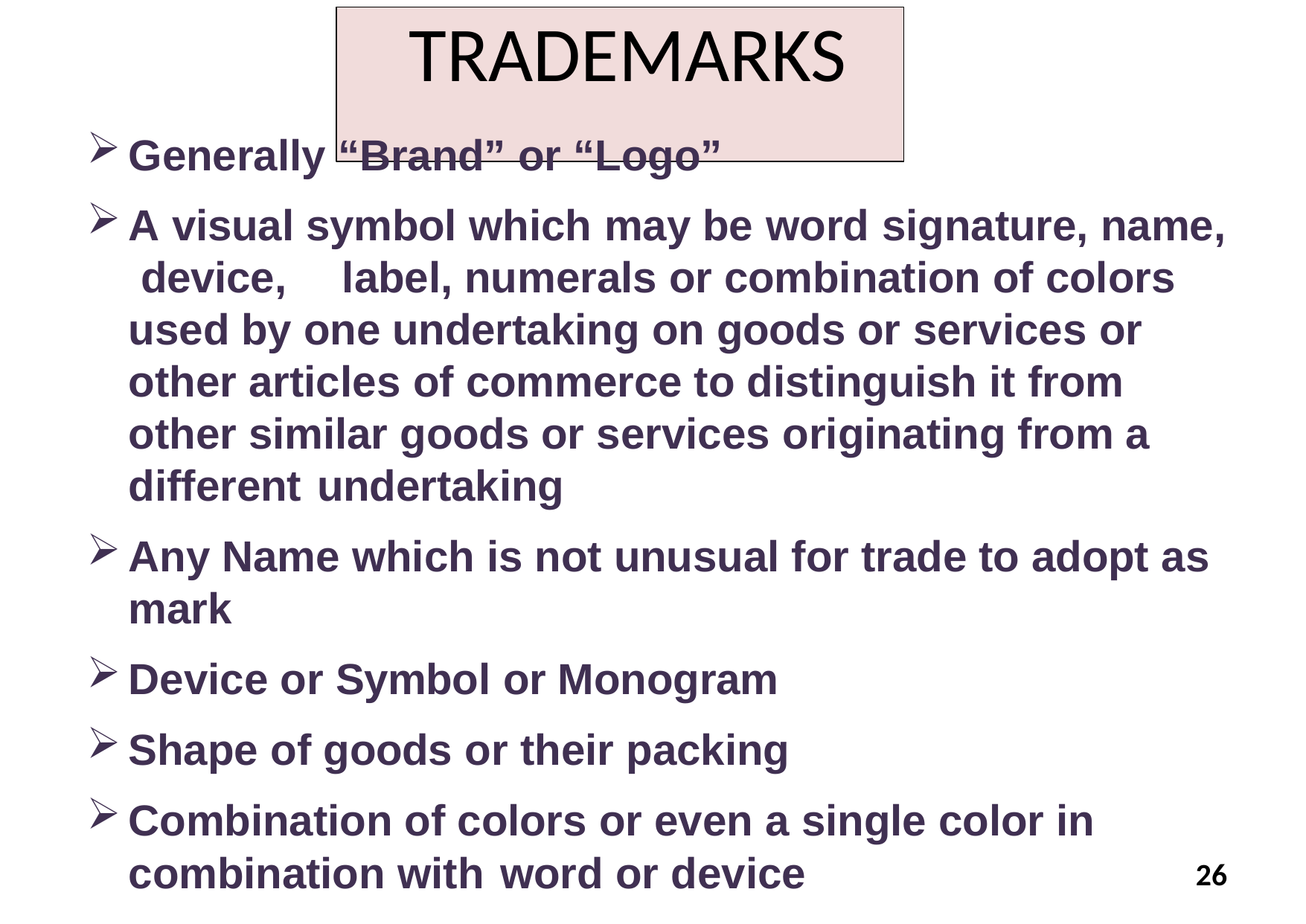

# TRADEMARKS
Generally “Brand” or “Logo”
A visual symbol which may be word signature, name,  device,	label, numerals or combination of colors  used by one undertaking on goods or services or  other articles of commerce to distinguish it from  other similar goods or services originating from a  different undertaking
Any Name which is not unusual for trade to adopt as  mark
Device or Symbol or Monogram
Shape of goods or their packing
Combination of colors or even a single color in
combination with word or device
26